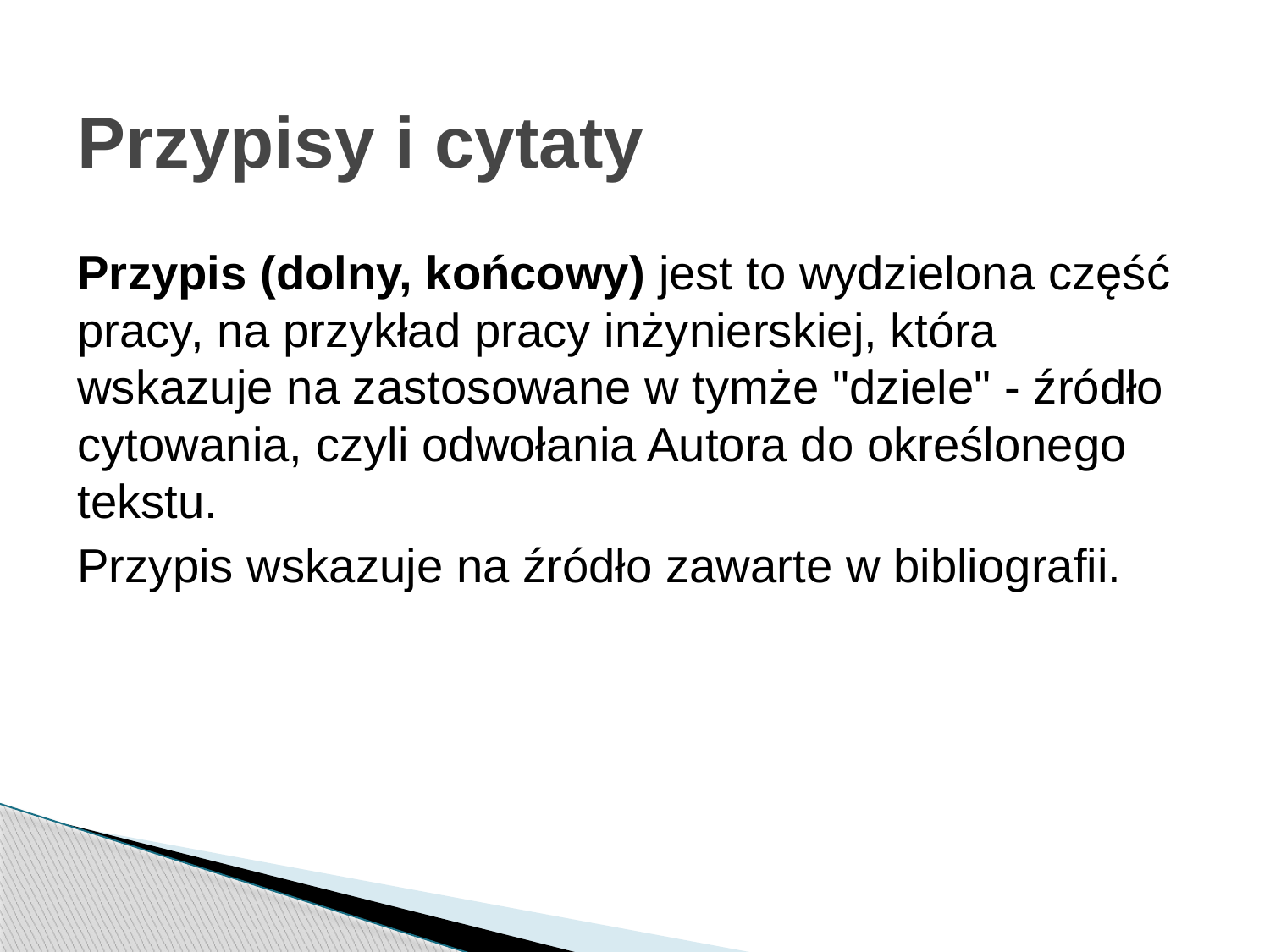

# Przypisy i cytaty
Przypis (dolny, końcowy) jest to wydzielona część pracy, na przykład pracy inżynierskiej, która wskazuje na zastosowane w tymże "dziele" - źródło cytowania, czyli odwołania Autora do określonego tekstu.
Przypis wskazuje na źródło zawarte w bibliografii.